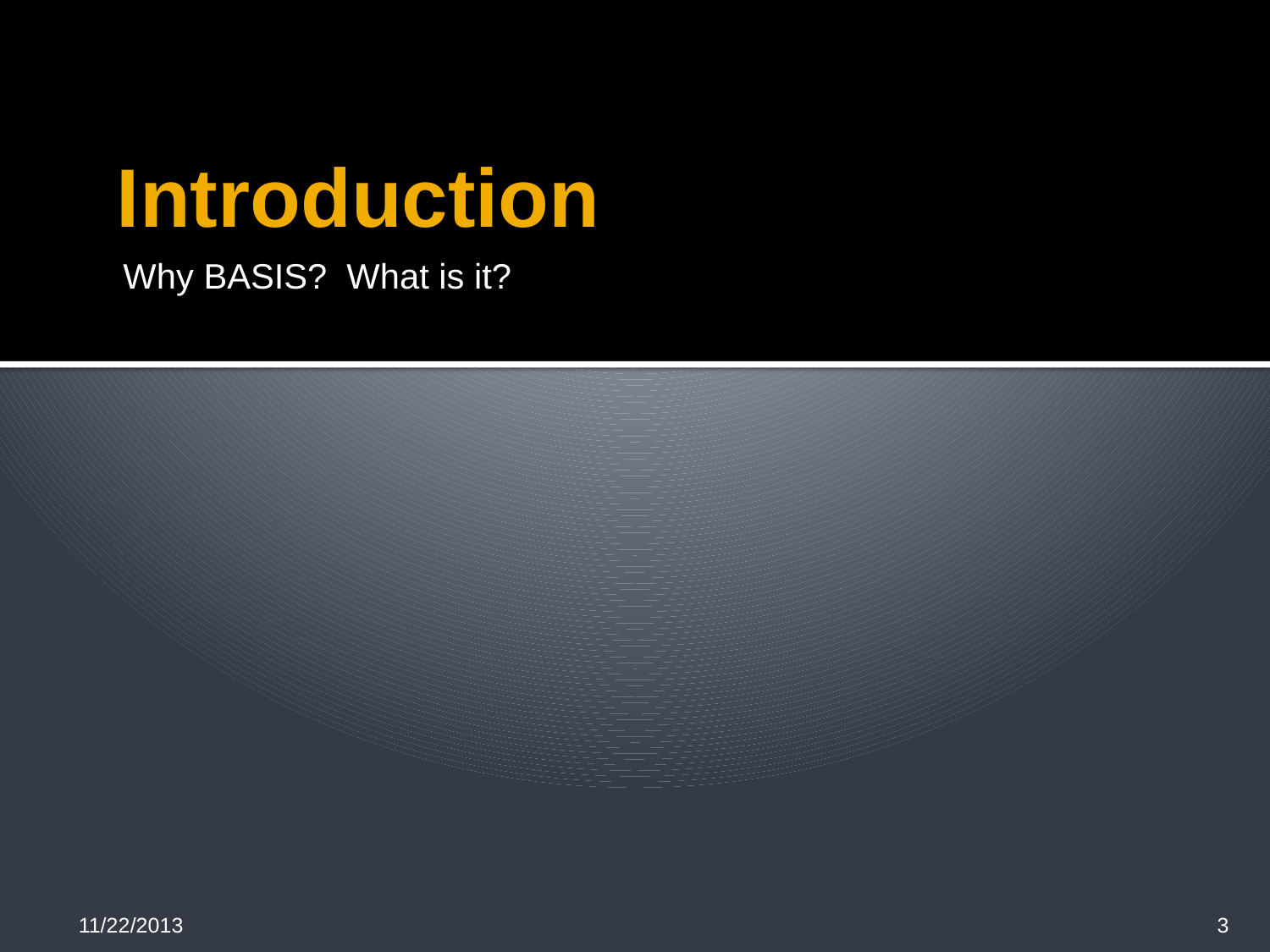

# Introduction
Why BASIS?  What is it?
11/22/2013
3